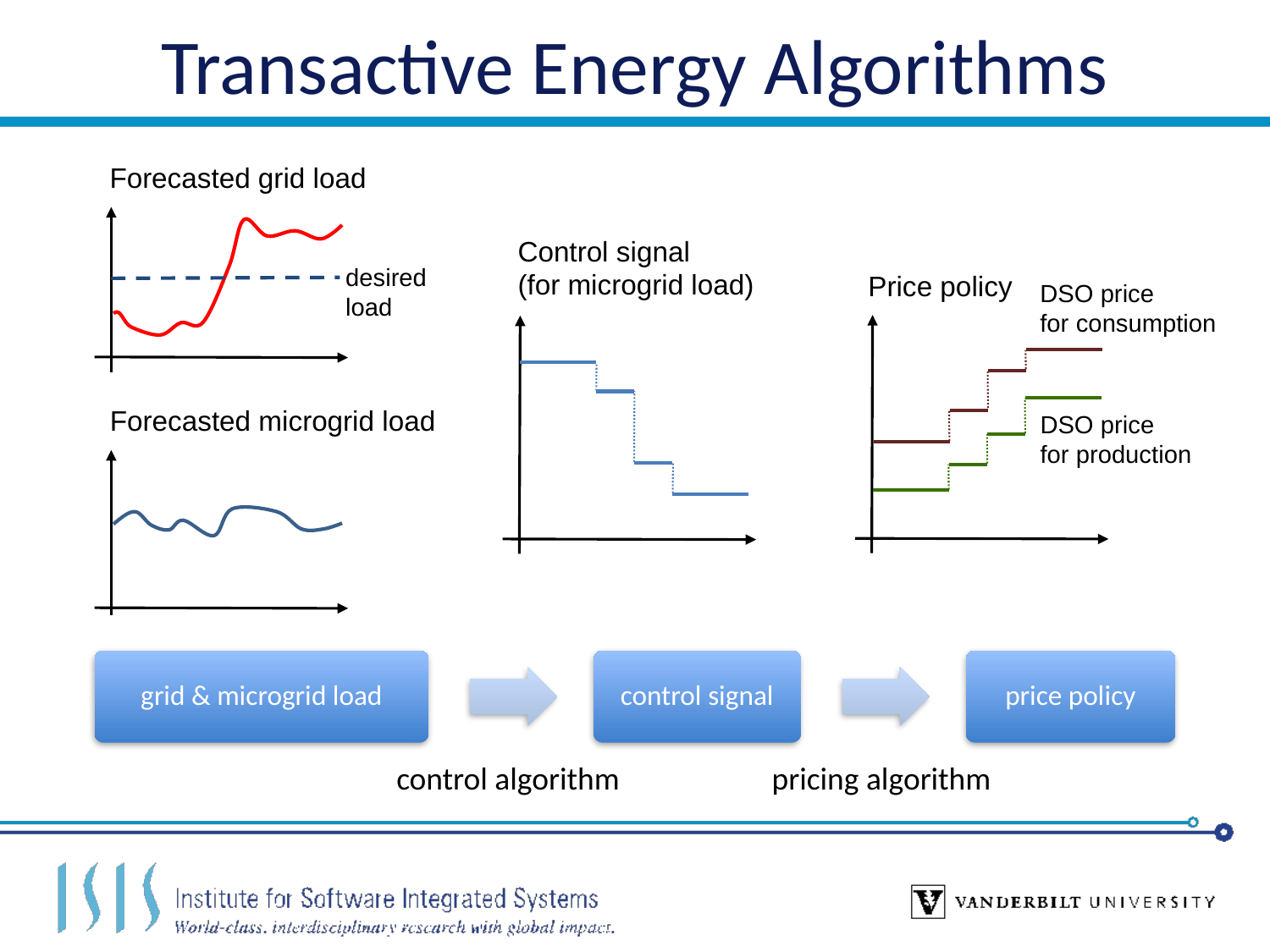

# Transactive Energy Algorithms
Forecasted grid load

Control signal
(for microgrid load)
desired
load
Price policy
DSO price
for consumption
DSO price
for production
Forecasted microgrid load

grid & microgrid load
control signal
price policy

pricing algorithm
control algorithm